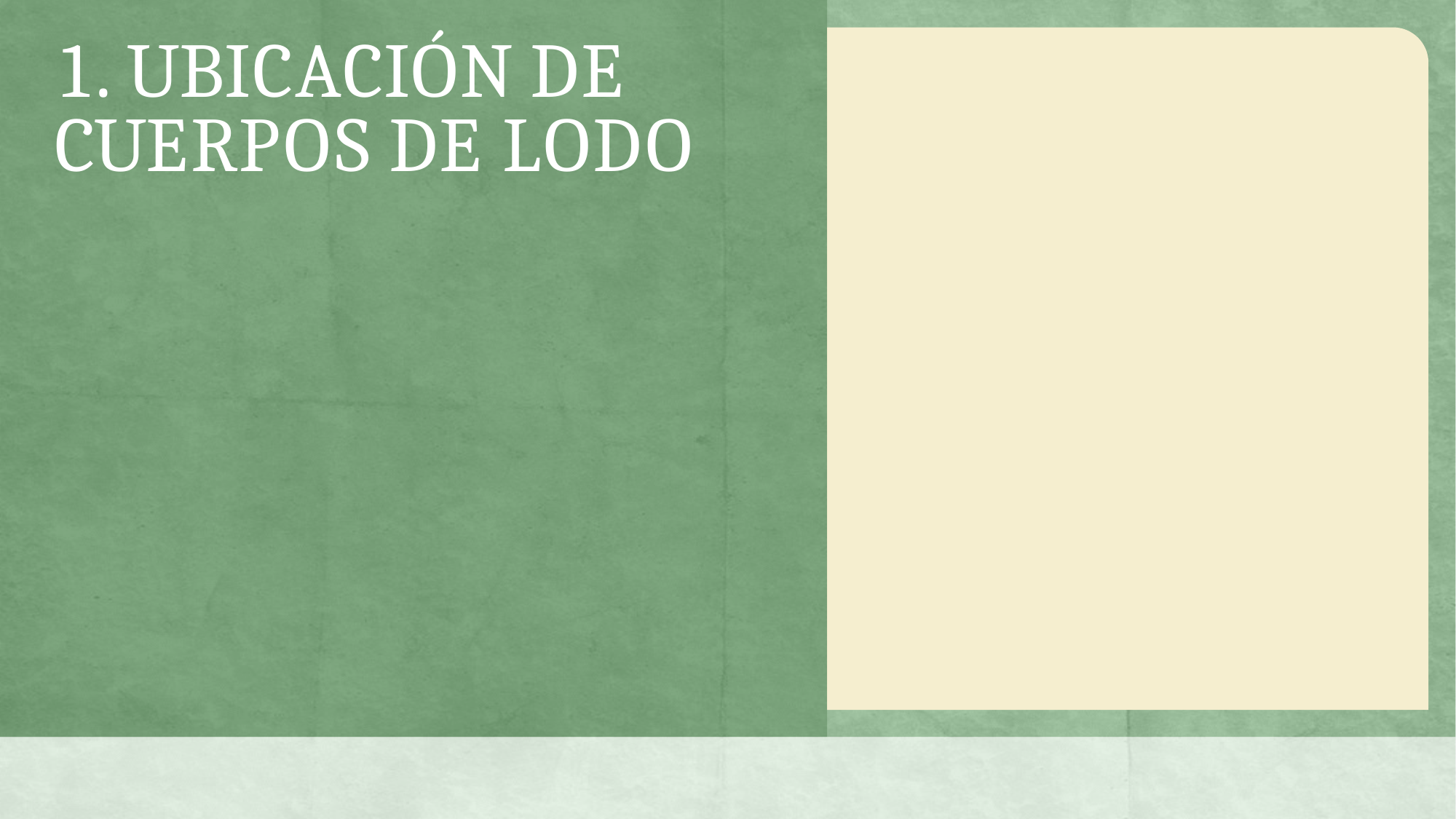

# 1. UBICACIÓN DE CUERPOS DE LODO